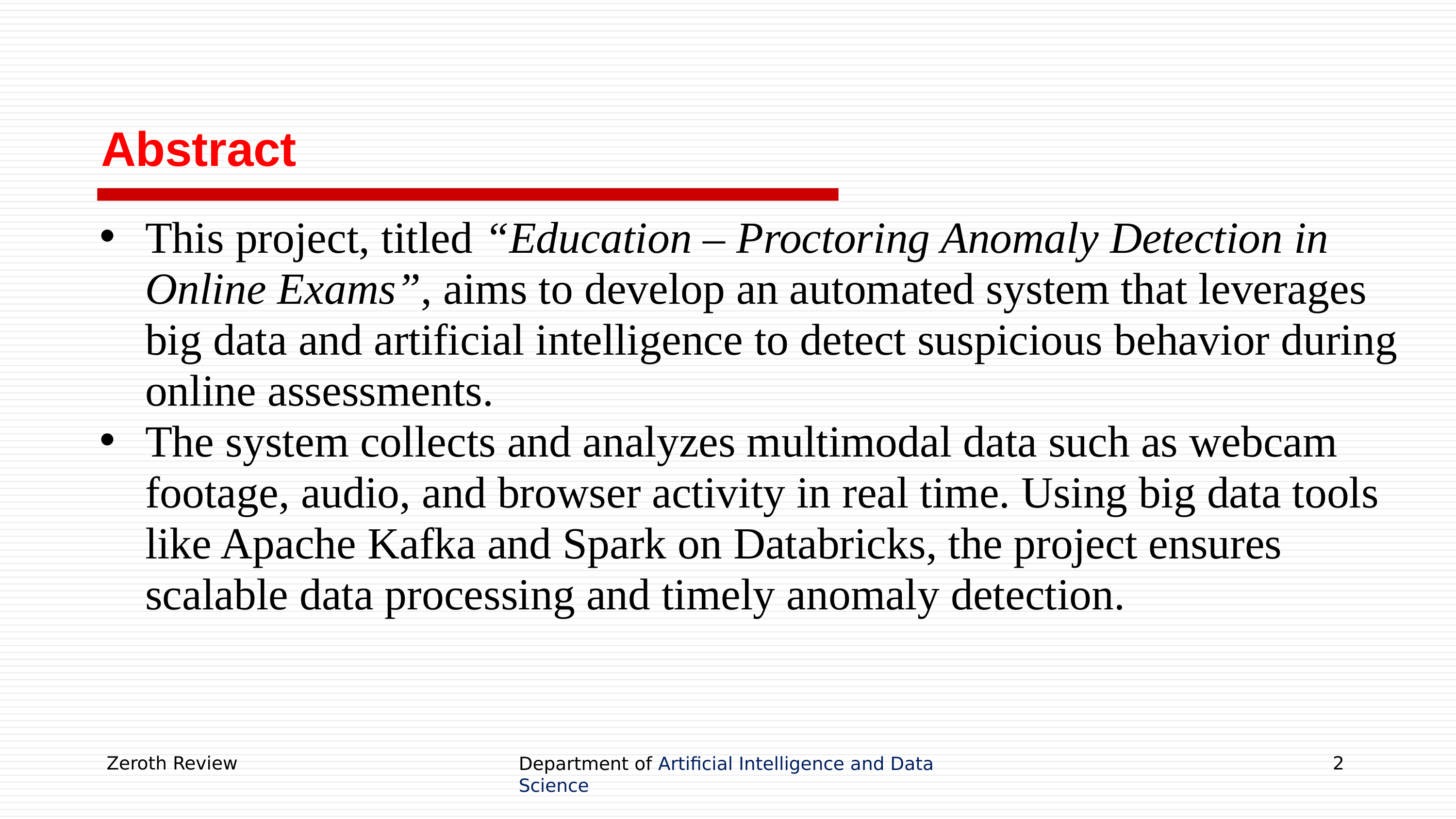

Abstract

This project, titled “Education – Proctoring Anomaly Detection in Online Exams”, aims to develop an automated system that leverages big data and artificial intelligence to detect suspicious behavior during online assessments.
The system collects and analyzes multimodal data such as webcam footage, audio, and browser activity in real time. Using big data tools like Apache Kafka and Spark on Databricks, the project ensures scalable data processing and timely anomaly detection.
Zeroth Review
2
Department of Artificial Intelligence and Data Science